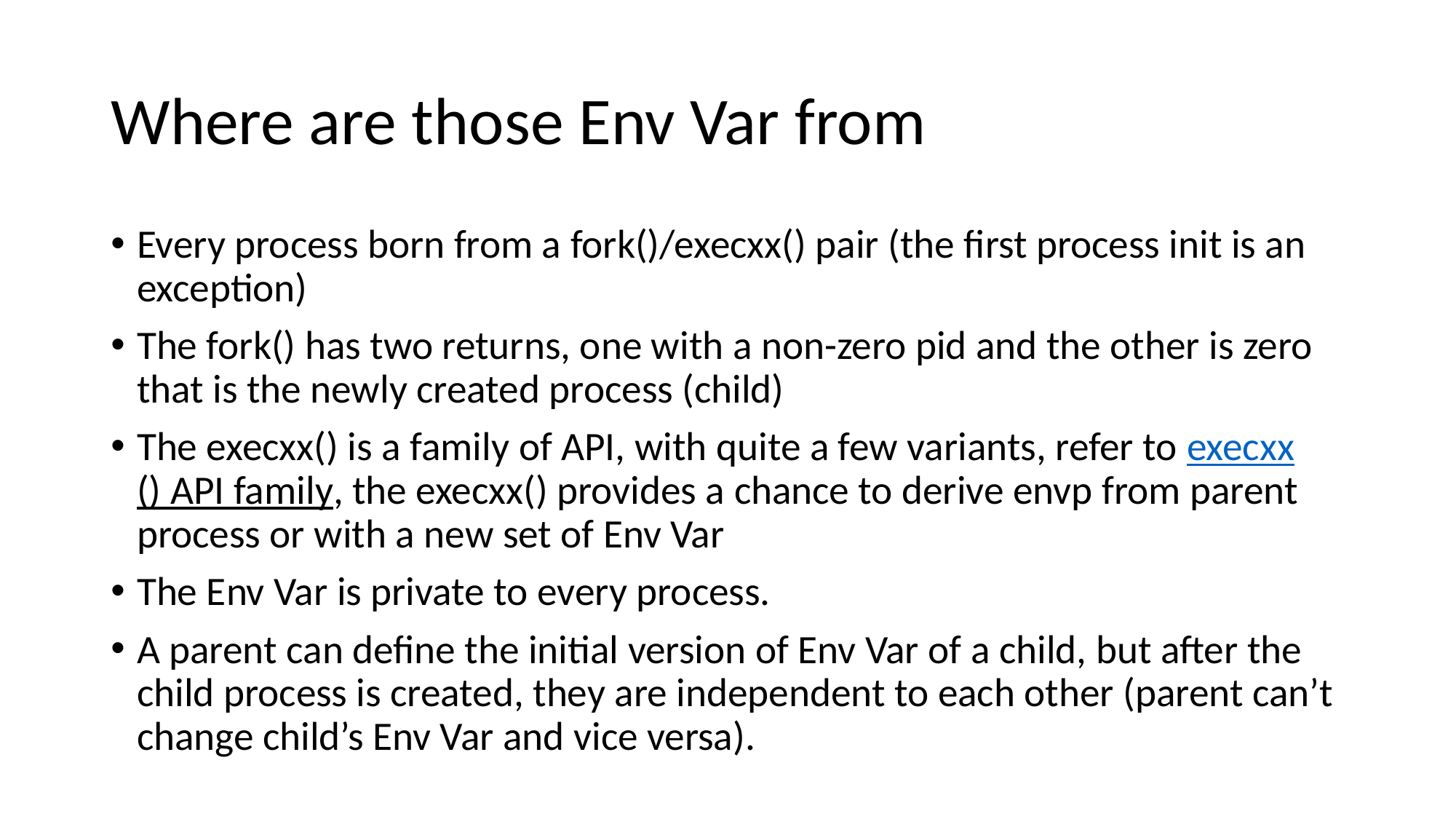

# Where are those Env Var from
Every process born from a fork()/execxx() pair (the first process init is an exception)
The fork() has two returns, one with a non-zero pid and the other is zero that is the newly created process (child)
The execxx() is a family of API, with quite a few variants, refer to execxx() API family, the execxx() provides a chance to derive envp from parent process or with a new set of Env Var
The Env Var is private to every process.
A parent can define the initial version of Env Var of a child, but after the child process is created, they are independent to each other (parent can’t change child’s Env Var and vice versa).